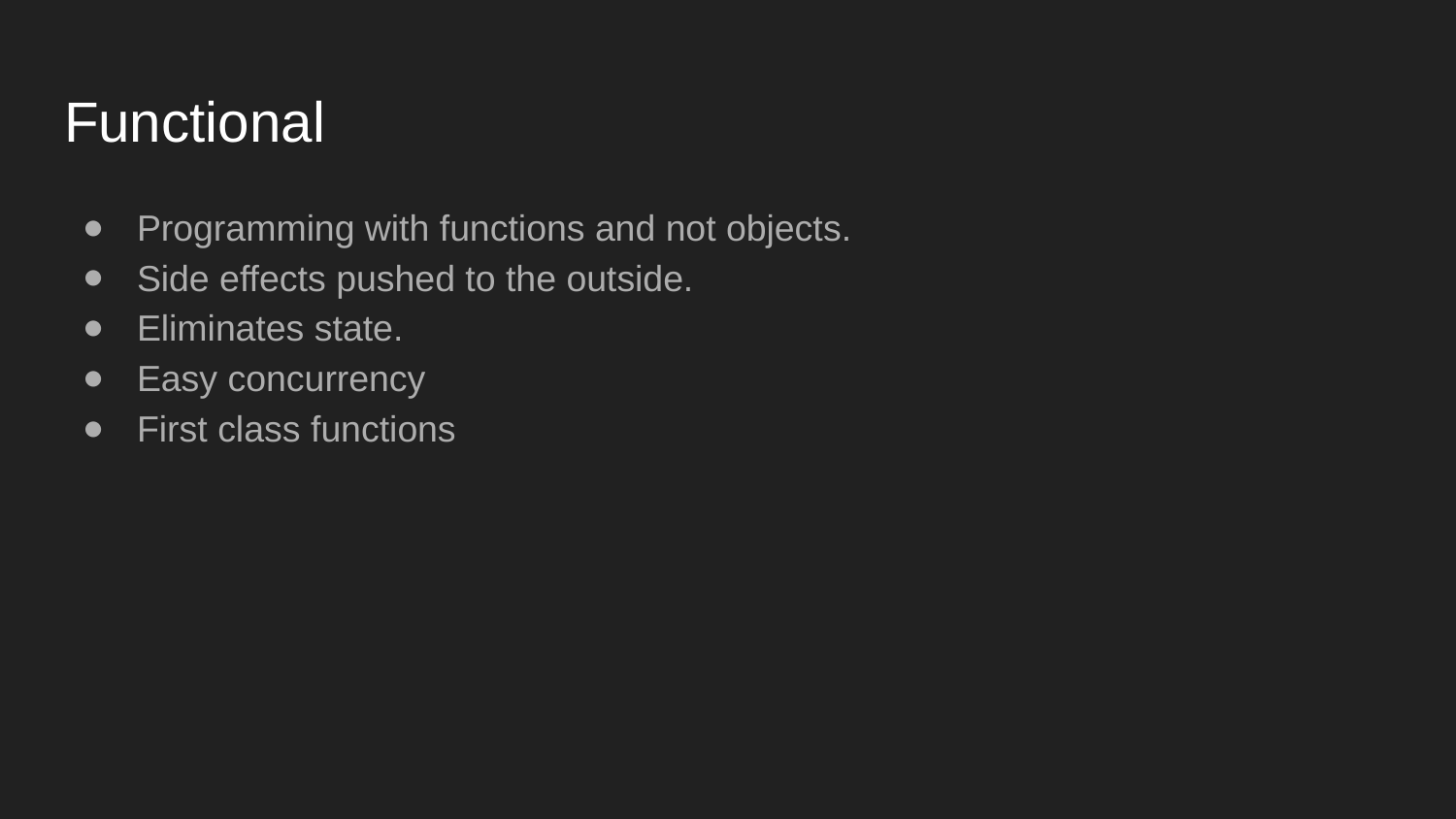

# Functional
Programming with functions and not objects.
Side effects pushed to the outside.
Eliminates state.
Easy concurrency
First class functions